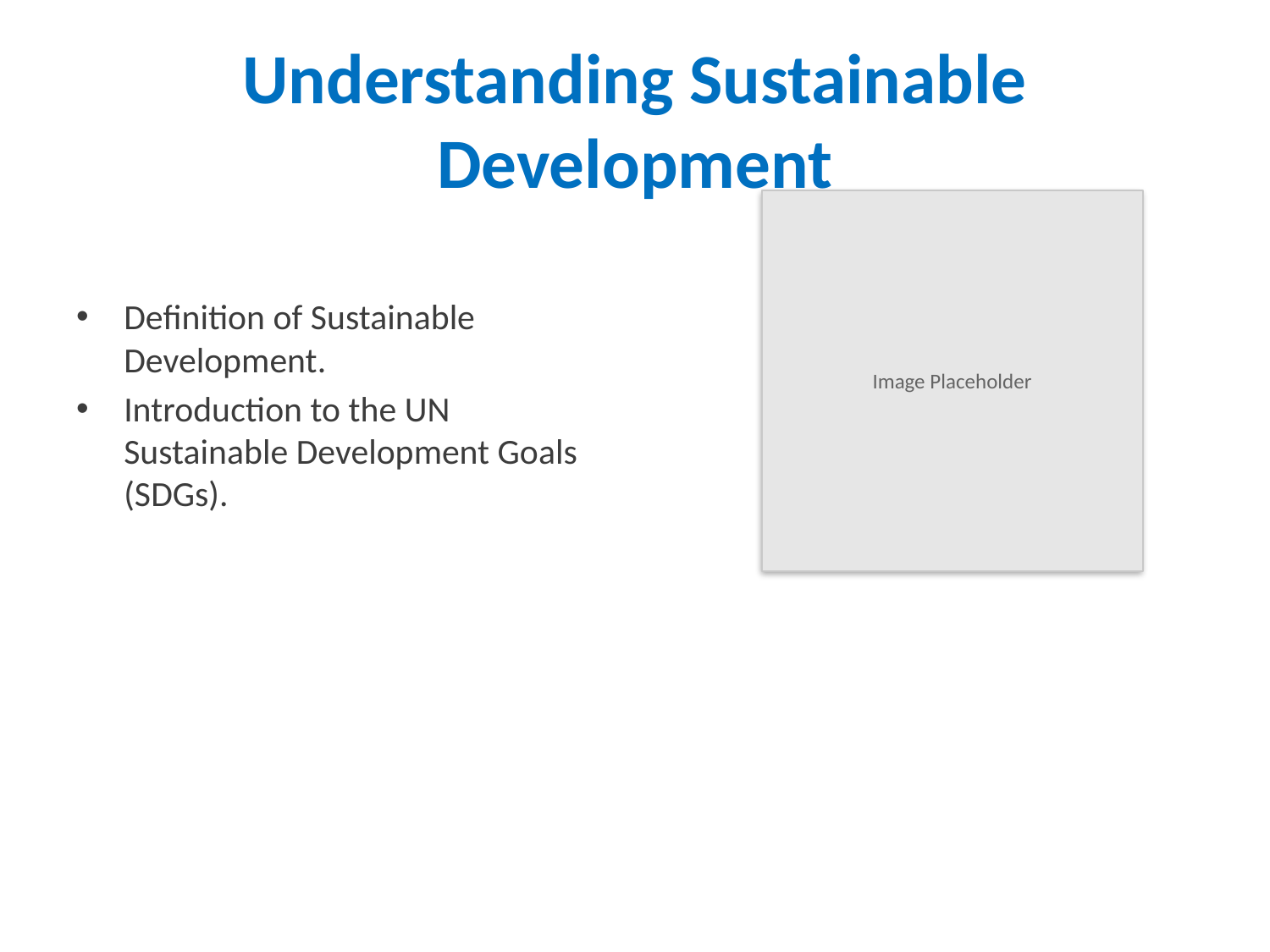

# Understanding Sustainable Development
Image Placeholder

Definition of Sustainable Development.
Introduction to the UN Sustainable Development Goals (SDGs).